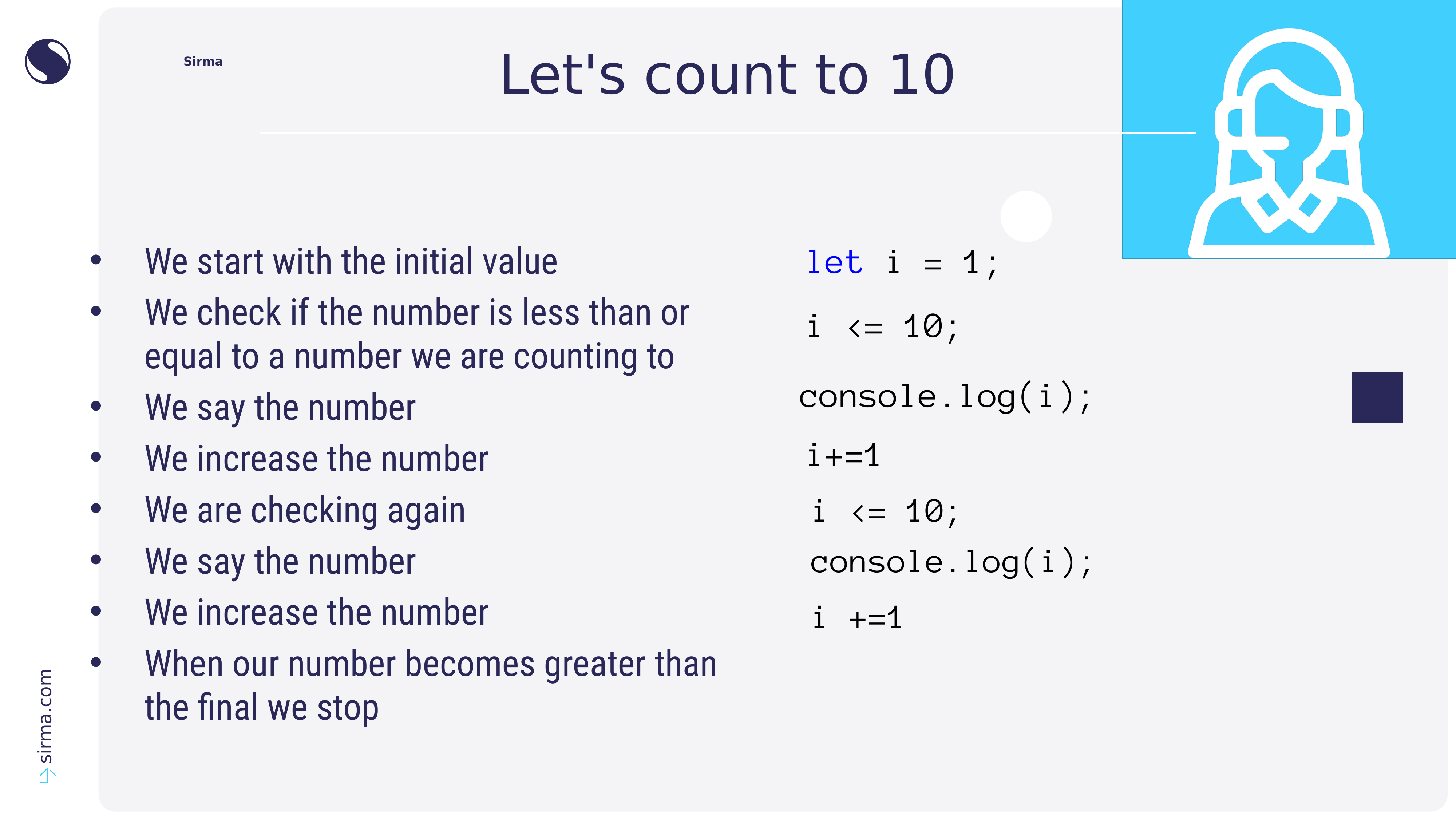

# Let's count to 10
We start with the initial value
We check if the number is less than or equal to a number we are counting to
We say the number
We increase the number
We are checking again
We say the number
We increase the number
When our number becomes greater than the final we stop
let i = 1;
i <= 10;
console.log(i);
i+=1
i <= 10;
console.log(i);
i +=1